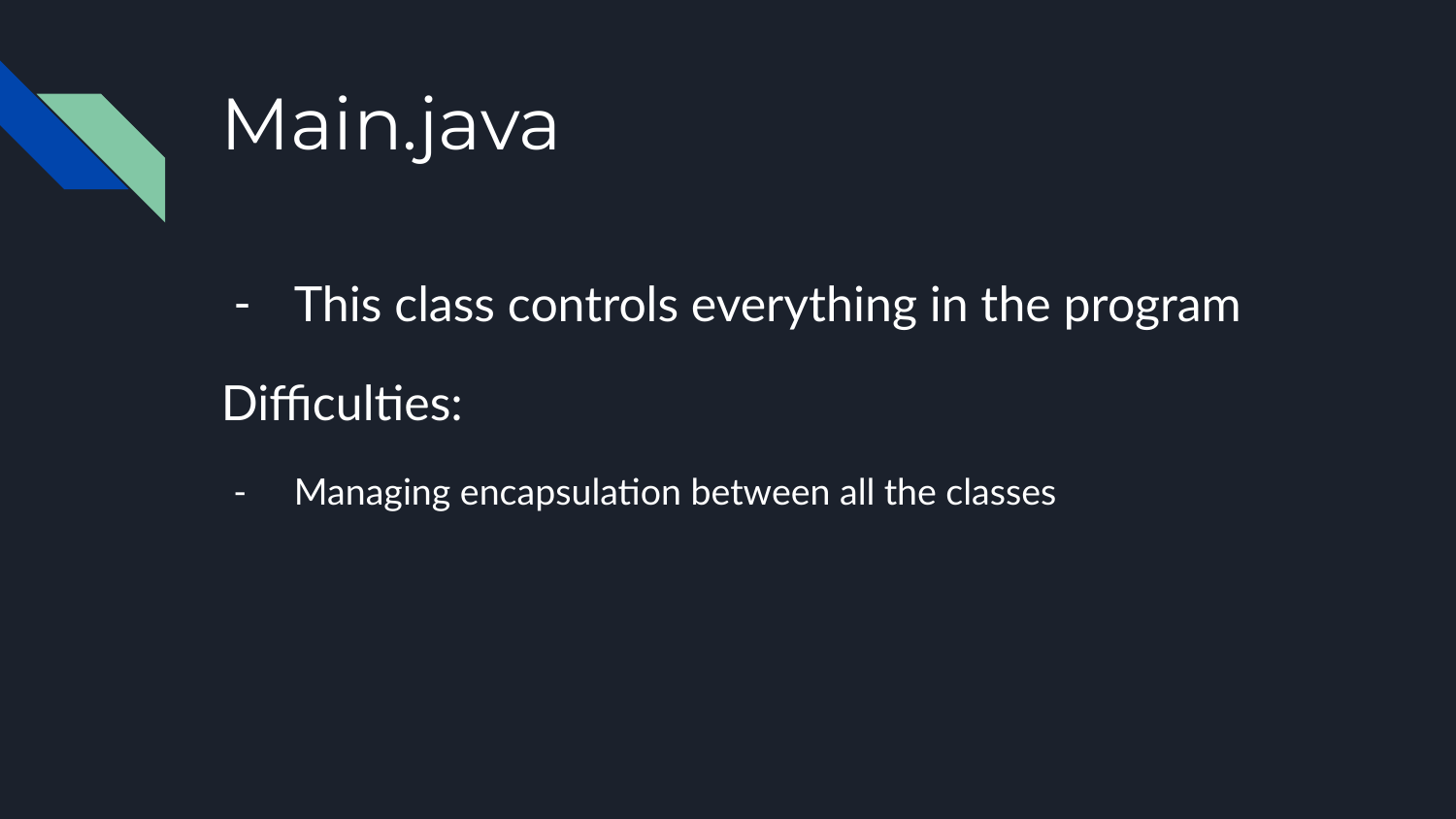

# Main.java
This class controls everything in the program
Difficulties:
Managing encapsulation between all the classes